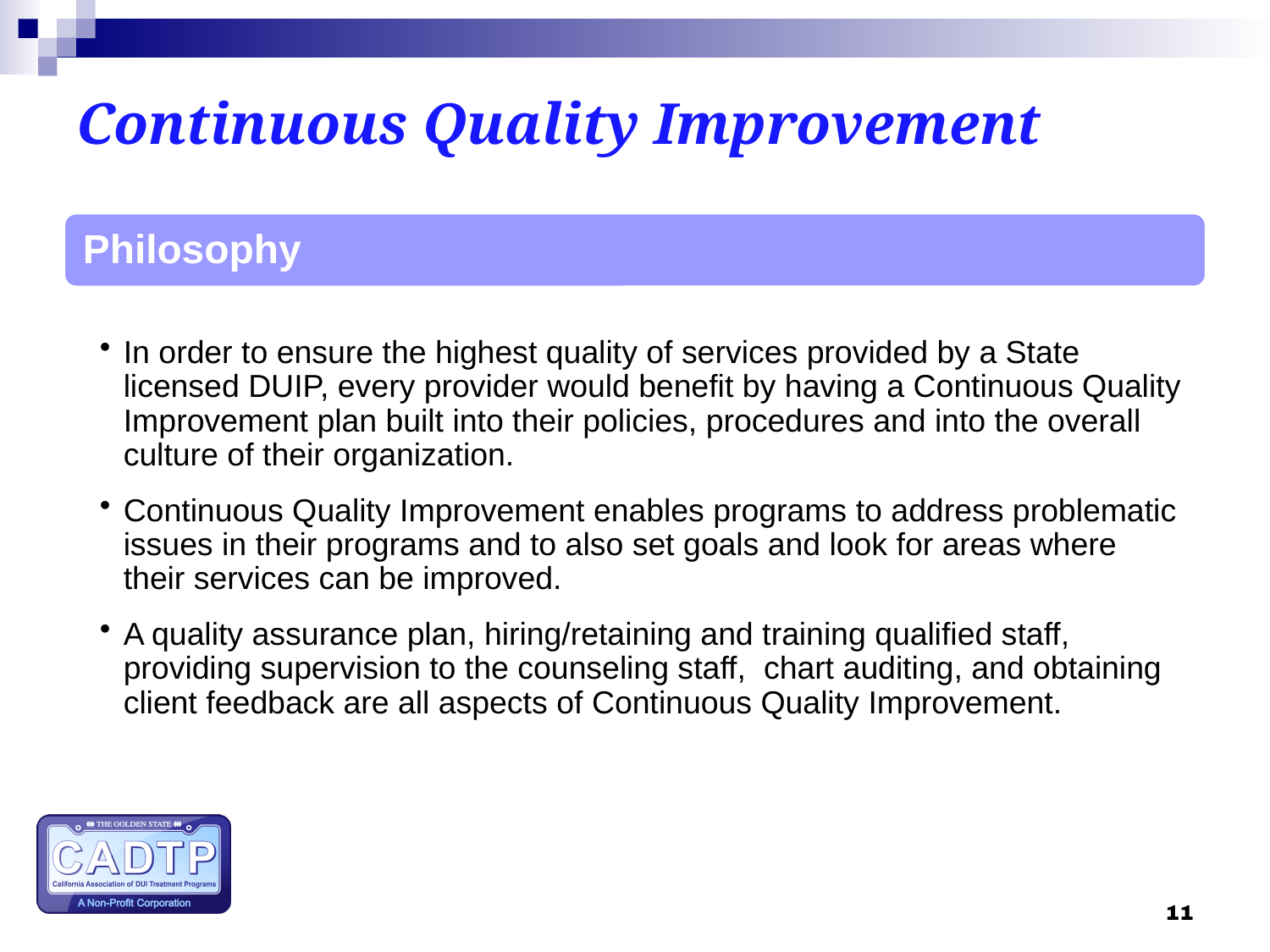

# Continuous Quality Improvement
Philosophy

In order to ensure the highest quality of services provided by a State licensed DUIP, every provider would benefit by having a Continuous Quality Improvement plan built into their policies, procedures and into the overall culture of their organization.
Continuous Quality Improvement enables programs to address problematic issues in their programs and to also set goals and look for areas where their services can be improved.
A quality assurance plan, hiring/retaining and training qualified staff, providing supervision to the counseling staff,  chart auditing, and obtaining client feedback are all aspects of Continuous Quality Improvement.
11